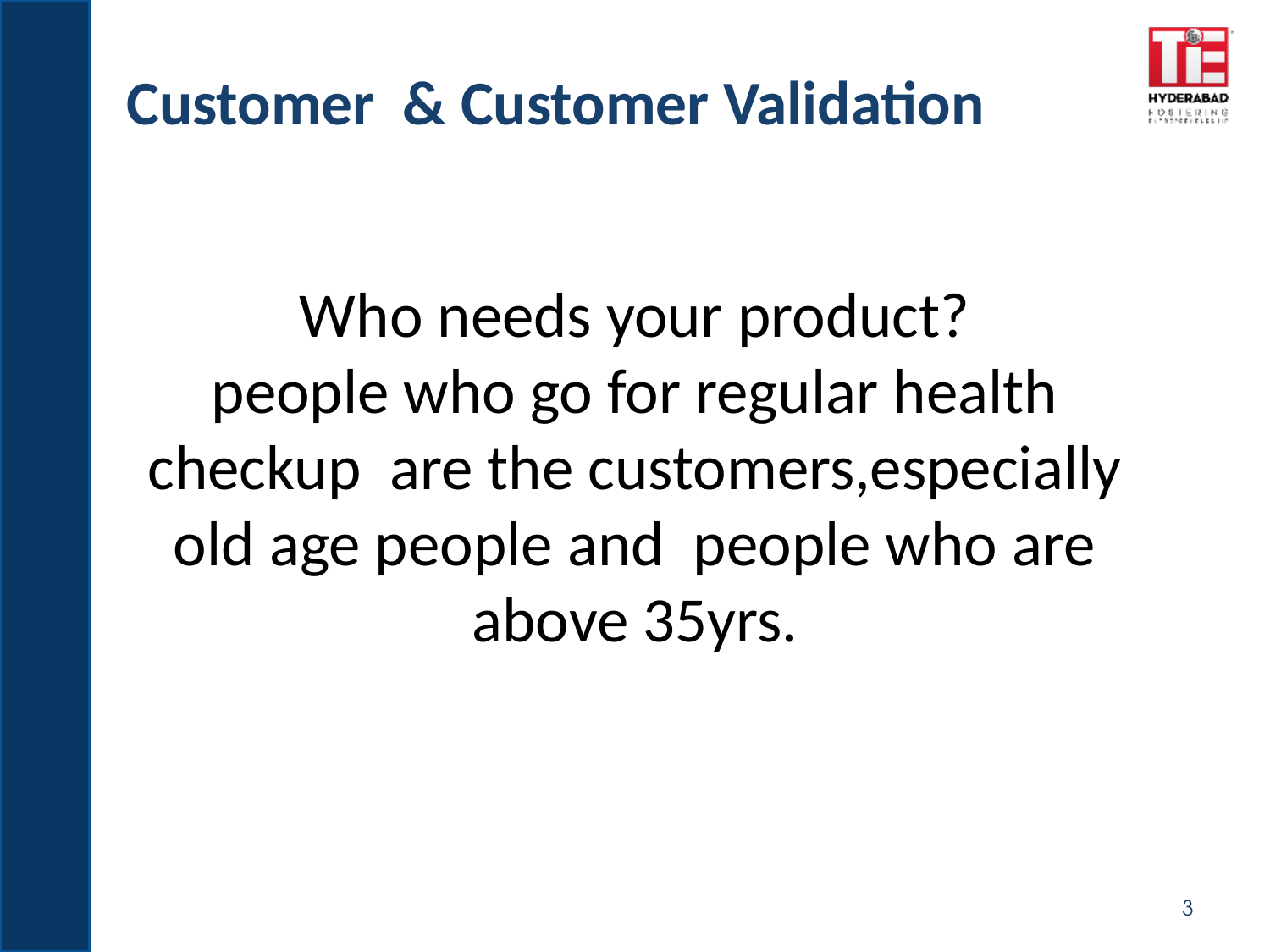

# Customer  & Customer Validation
Who needs your product?
people who go for regular health checkup  are the customers,especially old age people and  people who are above 35yrs.
3